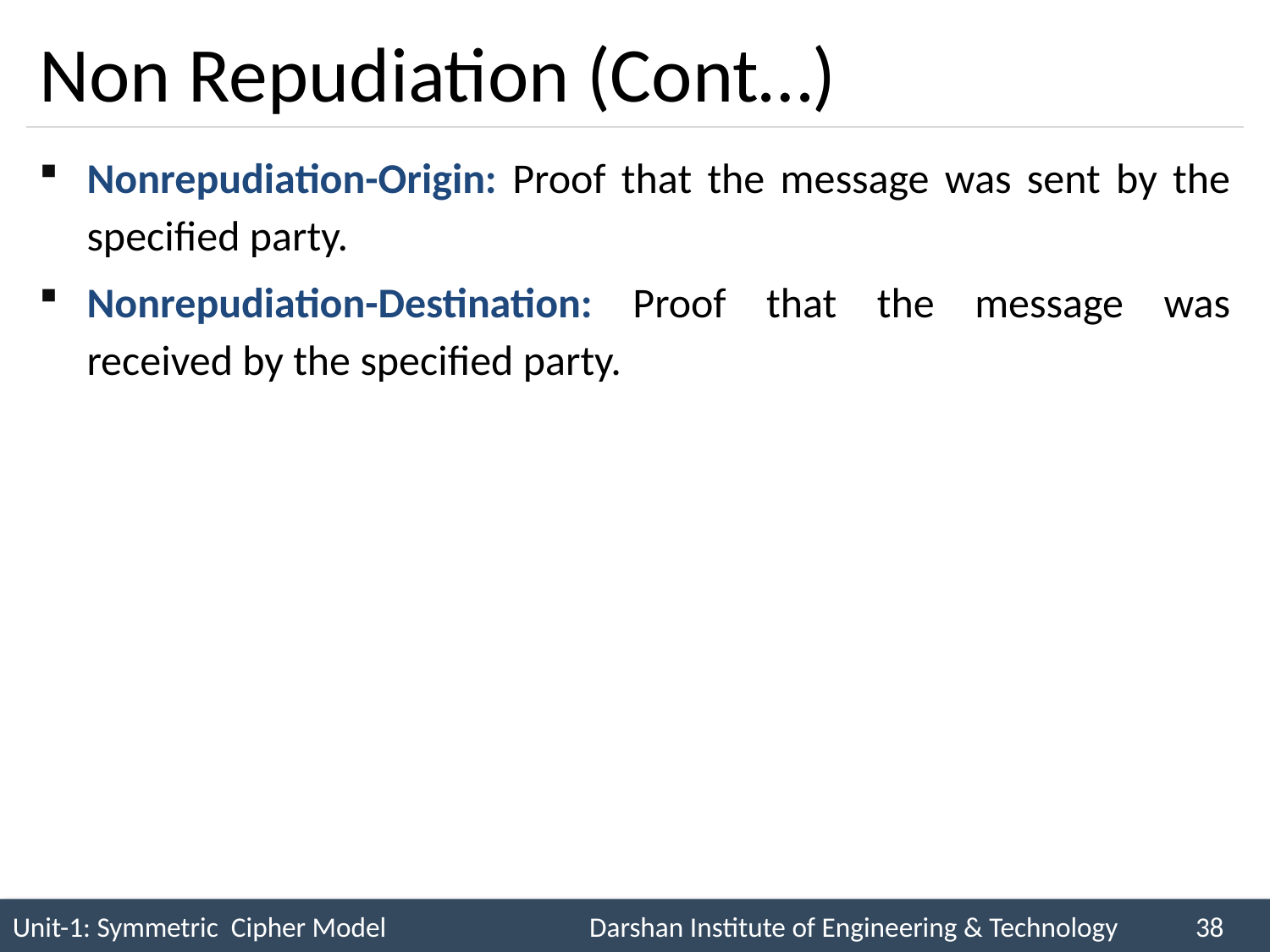

# Non Repudiation (Cont…)
Nonrepudiation-Origin: Proof that the message was sent by the specified party.
Nonrepudiation-Destination: Proof that the message was received by the specified party.